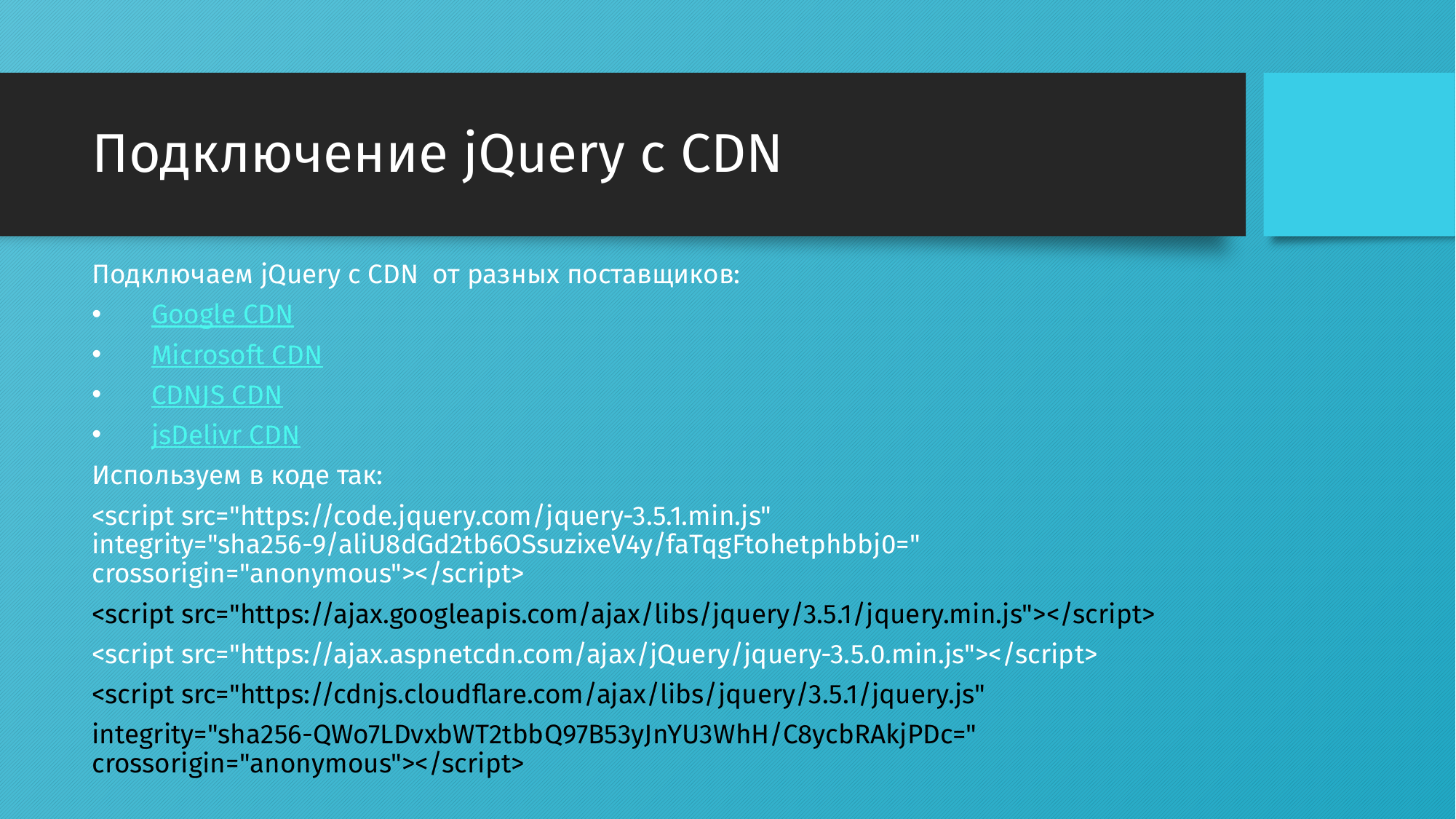

# Подключение jQuery c CDN
Подключаем jQuery с CDN  от разных поставщиков:
    Google CDN
    Microsoft CDN
    CDNJS CDN
    jsDelivr CDN
Используем в коде так:
<script src="https://code.jquery.com/jquery-3.5.1.min.js"    integrity="sha256-9/aliU8dGd2tb6OSsuzixeV4y/faTqgFtohetphbbj0="    crossorigin="anonymous"></script>
<script src="https://ajax.googleapis.com/ajax/libs/jquery/3.5.1/jquery.min.js"></script>
<script src="https://ajax.aspnetcdn.com/ajax/jQuery/jquery-3.5.0.min.js"></script>
<script src="https://cdnjs.cloudflare.com/ajax/libs/jquery/3.5.1/jquery.js"
integrity="sha256-QWo7LDvxbWT2tbbQ97B53yJnYU3WhH/C8ycbRAkjPDc=" crossorigin="anonymous"></script>